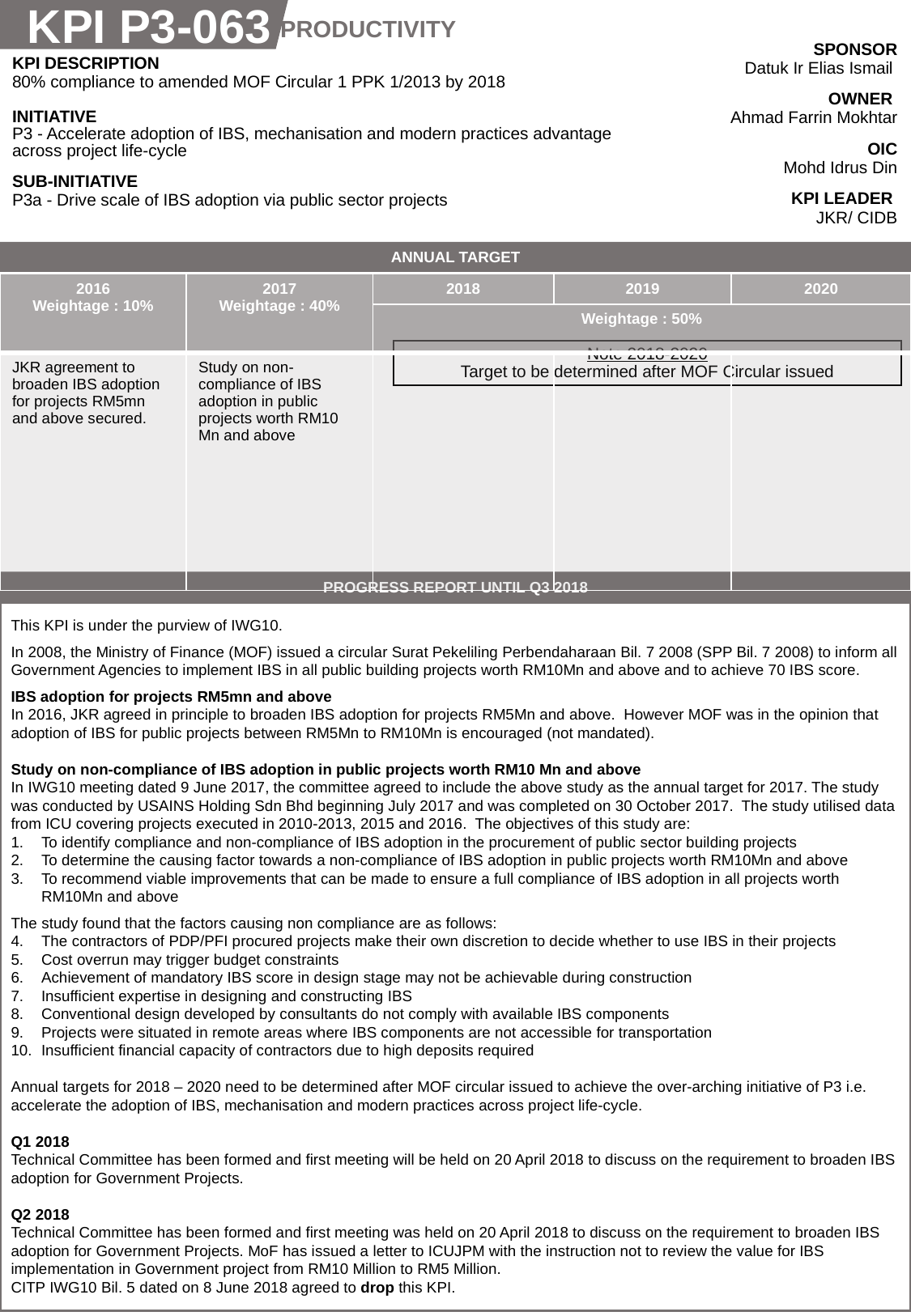

KPI P3-063
PRODUCTIVITY
| SPONSOR Datuk Ir Elias Ismail |
| --- |
| OWNER Ahmad Farrin Mokhtar |
| OIC Mohd Idrus Din |
| KPI LEADER JKR/ CIDB |
| KPI DESCRIPTION 80% compliance to amended MOF Circular 1 PPK 1/2013 by 2018 |
| --- |
| INITIATIVE P3 - Accelerate adoption of IBS, mechanisation and modern practices advantage across project life-cycle |
| SUB-INITIATIVE P3a - Drive scale of IBS adoption via public sector projects |
ANNUAL TARGET
| 2016 Weightage : 10% | 2017 Weightage : 40% | 2018 | 2019 | 2020 |
| --- | --- | --- | --- | --- |
|  |  | Weightage : 50% |  |  |
| JKR agreement to broaden IBS adoption for projects RM5mn and above secured. | Study on non-compliance of IBS adoption in public projects worth RM10 Mn and above |  |  |  |
Note 2018-2020
Target to be determined after MOF Circular issued
PROGRESS REPORT UNTIL Q3 2018

This KPI is under the purview of IWG10.

In 2008, the Ministry of Finance (MOF) issued a circular Surat Pekeliling Perbendaharaan Bil. 7 2008 (SPP Bil. 7 2008) to inform all Government Agencies to implement IBS in all public building projects worth RM10Mn and above and to achieve 70 IBS score.

IBS adoption for projects RM5mn and above
In 2016, JKR agreed in principle to broaden IBS adoption for projects RM5Mn and above.  However MOF was in the opinion that adoption of IBS for public projects between RM5Mn to RM10Mn is encouraged (not mandated).

Study on non-compliance of IBS adoption in public projects worth RM10 Mn and above
In IWG10 meeting dated 9 June 2017, the committee agreed to include the above study as the annual target for 2017. The study was conducted by USAINS Holding Sdn Bhd beginning July 2017 and was completed on 30 October 2017.  The study utilised data from ICU covering projects executed in 2010-2013, 2015 and 2016.  The objectives of this study are:
To identify compliance and non-compliance of IBS adoption in the procurement of public sector building projects
To determine the causing factor towards a non-compliance of IBS adoption in public projects worth RM10Mn and above
To recommend viable improvements that can be made to ensure a full compliance of IBS adoption in all projects worth RM10Mn and above

The study found that the factors causing non compliance are as follows:
The contractors of PDP/PFI procured projects make their own discretion to decide whether to use IBS in their projects
Cost overrun may trigger budget constraints
Achievement of mandatory IBS score in design stage may not be achievable during construction
Insufficient expertise in designing and constructing IBS
Conventional design developed by consultants do not comply with available IBS components
Projects were situated in remote areas where IBS components are not accessible for transportation
Insufficient financial capacity of contractors due to high deposits required

Annual targets for 2018 – 2020 need to be determined after MOF circular issued to achieve the over-arching initiative of P3 i.e. accelerate the adoption of IBS, mechanisation and modern practices across project life-cycle.

Q1 2018
Technical Committee has been formed and first meeting will be held on 20 April 2018 to discuss on the requirement to broaden IBS adoption for Government Projects.

Q2 2018
Technical Committee has been formed and first meeting was held on 20 April 2018 to discuss on the requirement to broaden IBS adoption for Government Projects. MoF has issued a letter to ICUJPM with the instruction not to review the value for IBS implementation in Government project from RM10 Million to RM5 Million.
CITP IWG10 Bil. 5 dated on 8 June 2018 agreed to drop this KPI.